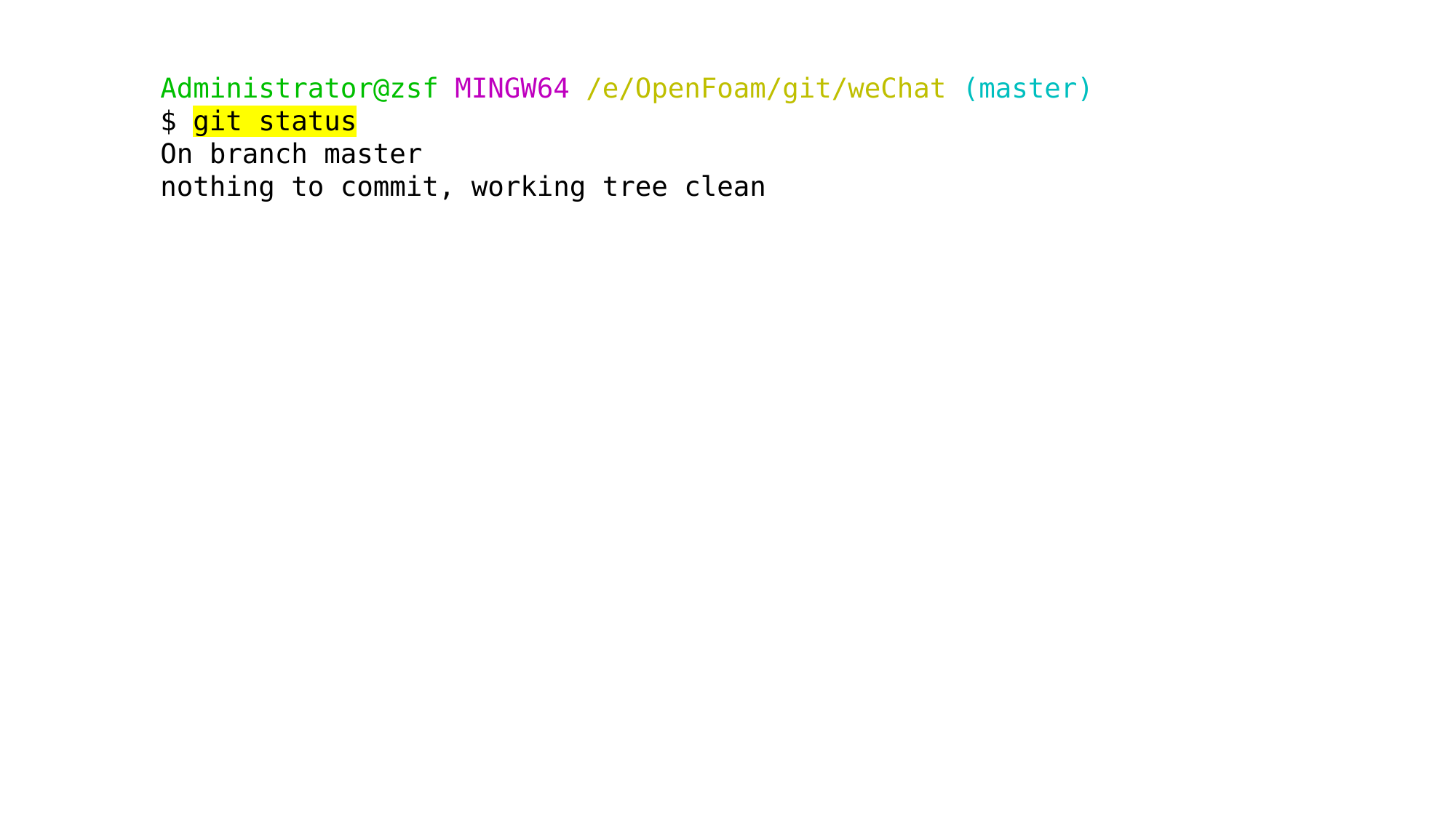

Administrator@zsf MINGW64 /e/OpenFoam/git/weChat (master)
$ git status
On branch master
nothing to commit, working tree clean